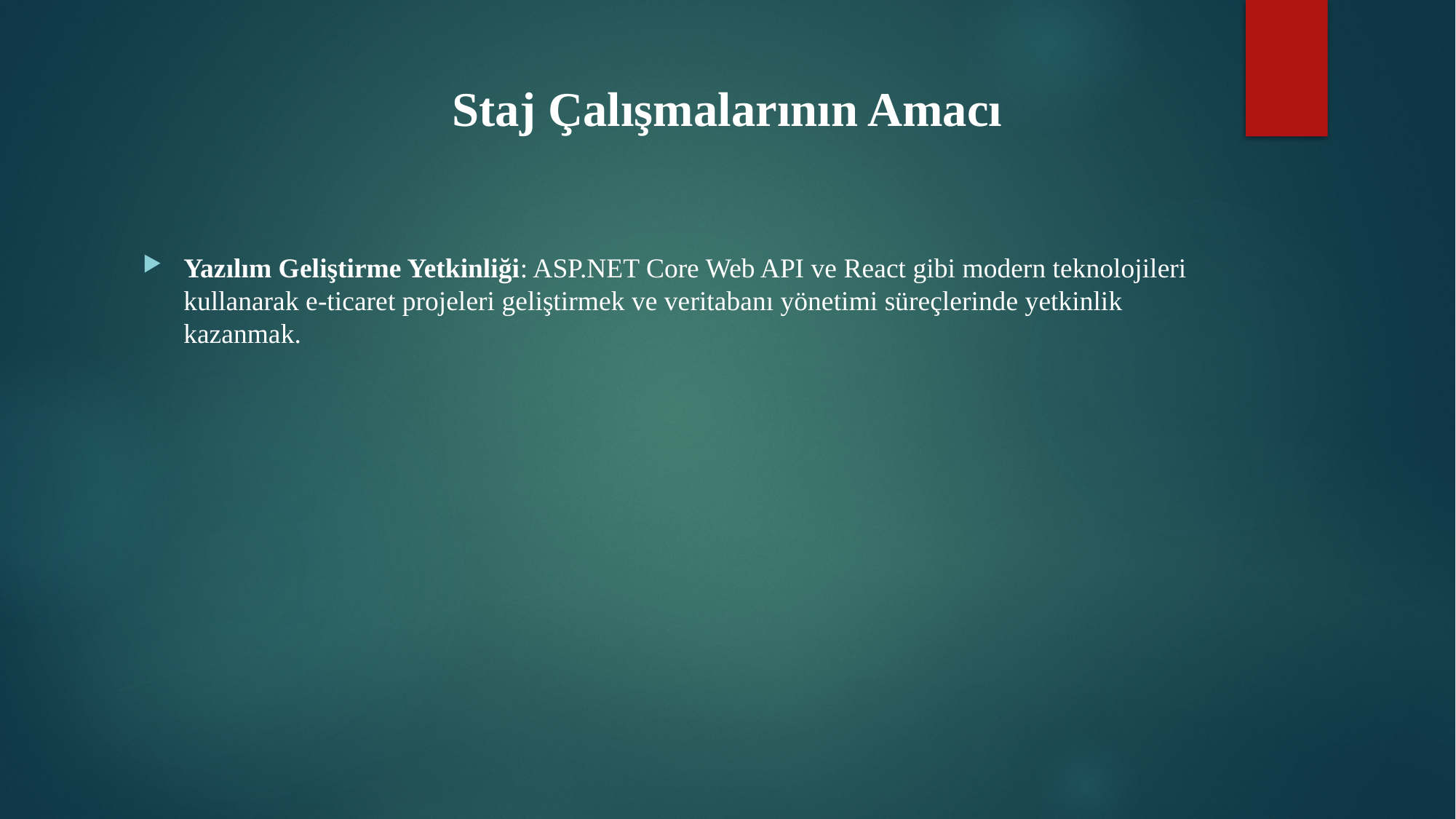

Staj Çalışmalarının Amacı
Yazılım Geliştirme Yetkinliği: ASP.NET Core Web API ve React gibi modern teknolojileri kullanarak e-ticaret projeleri geliştirmek ve veritabanı yönetimi süreçlerinde yetkinlik kazanmak.